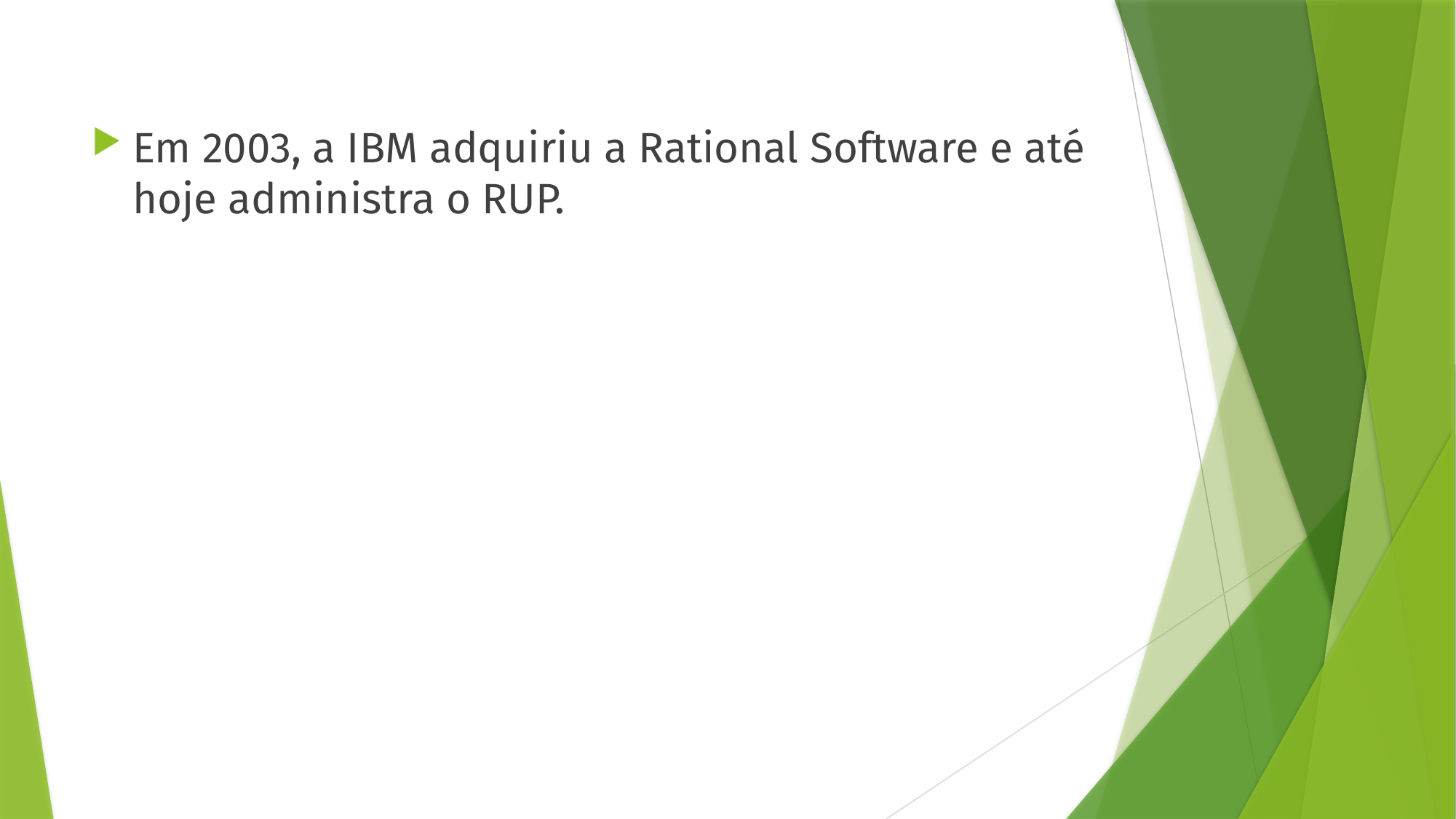

#
Em 2003, a IBM adquiriu a Rational Software e até hoje administra o RUP.